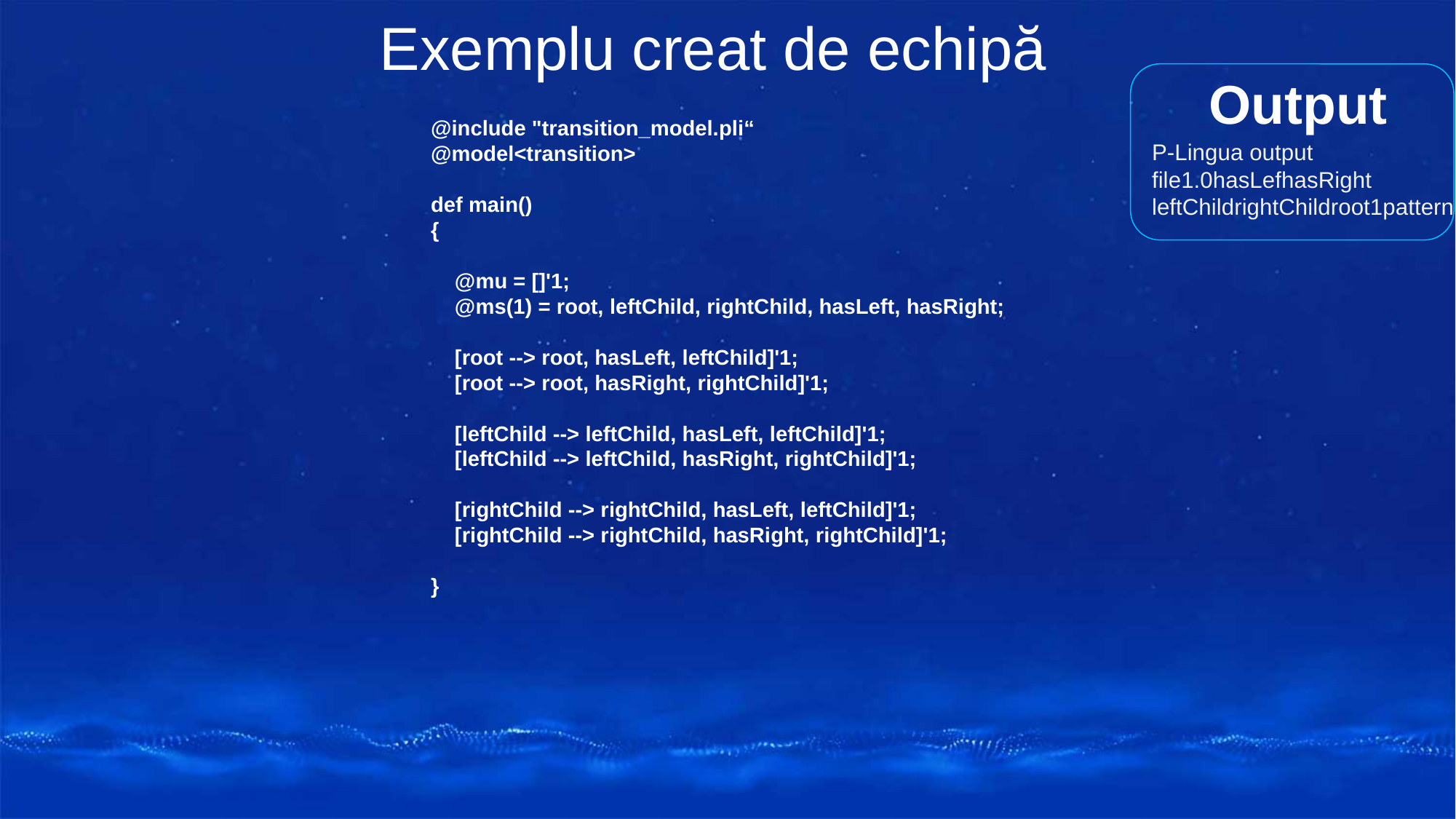

Exemplu creat de echipă

Output

@include "transition_model.pli“
@model<transition>
def main()
{
    @mu = []'1;
    @ms(1) = root, leftChild, rightChild, hasLeft, hasRight;
    [root --> root, hasLeft, leftChild]'1;
    [root --> root, hasRight, rightChild]'1;
    [leftChild --> leftChild, hasLeft, leftChild]'1;
    [leftChild --> leftChild, hasRight, rightChild]'1;
    [rightChild --> rightChild, hasLeft, leftChild]'1;
    [rightChild --> rightChild, hasRight, rightChild]'1;
}
P-Lingua output
file1.0hasLefhasRight leftChildrightChildroot1pattern